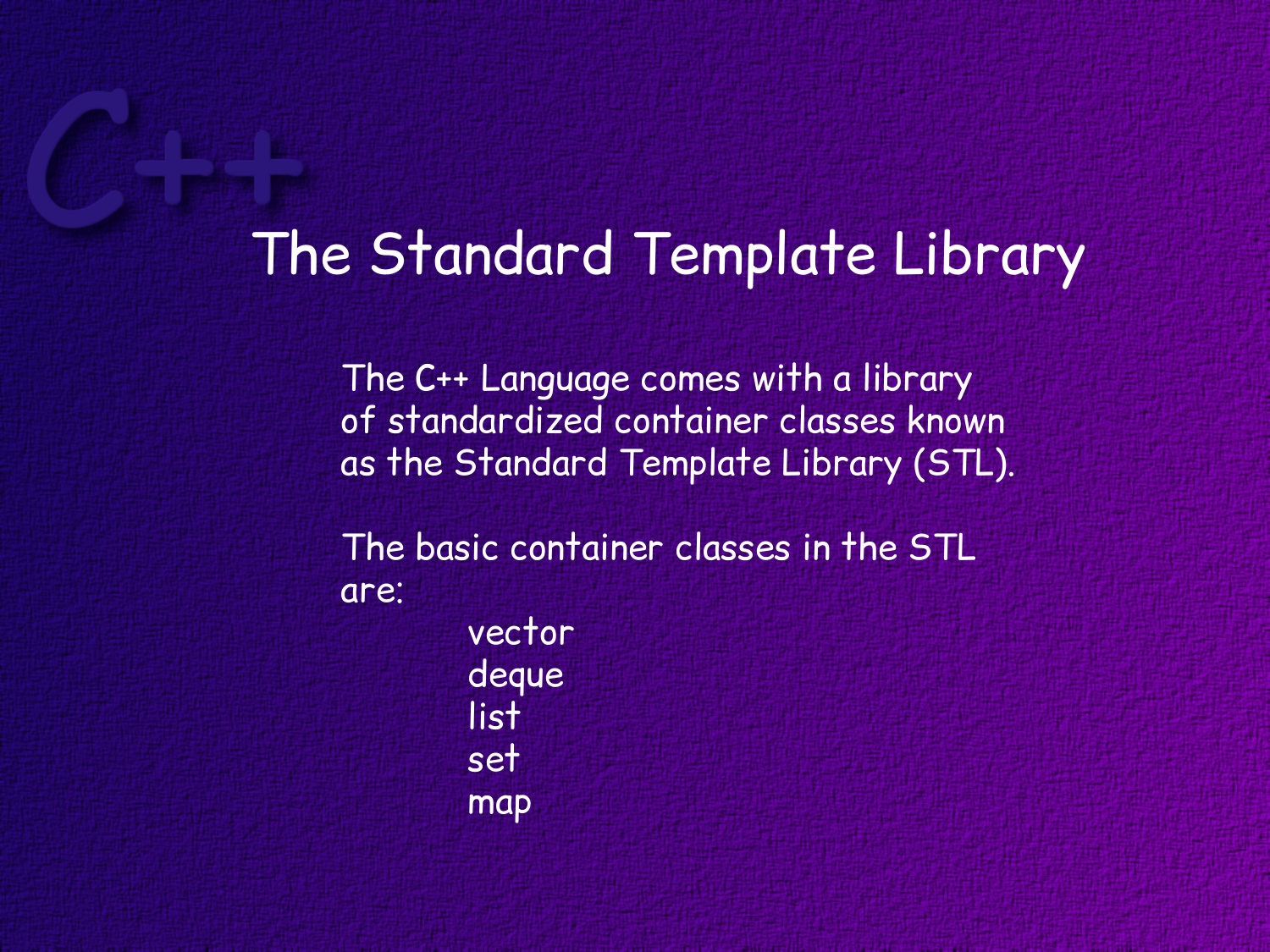

The Standard Template Library
The C++ Language comes with a library
of standardized container classes known
as the Standard Template Library (STL).

The basic container classes in the STL
are:
            vector
	deque
	list
	set
	map